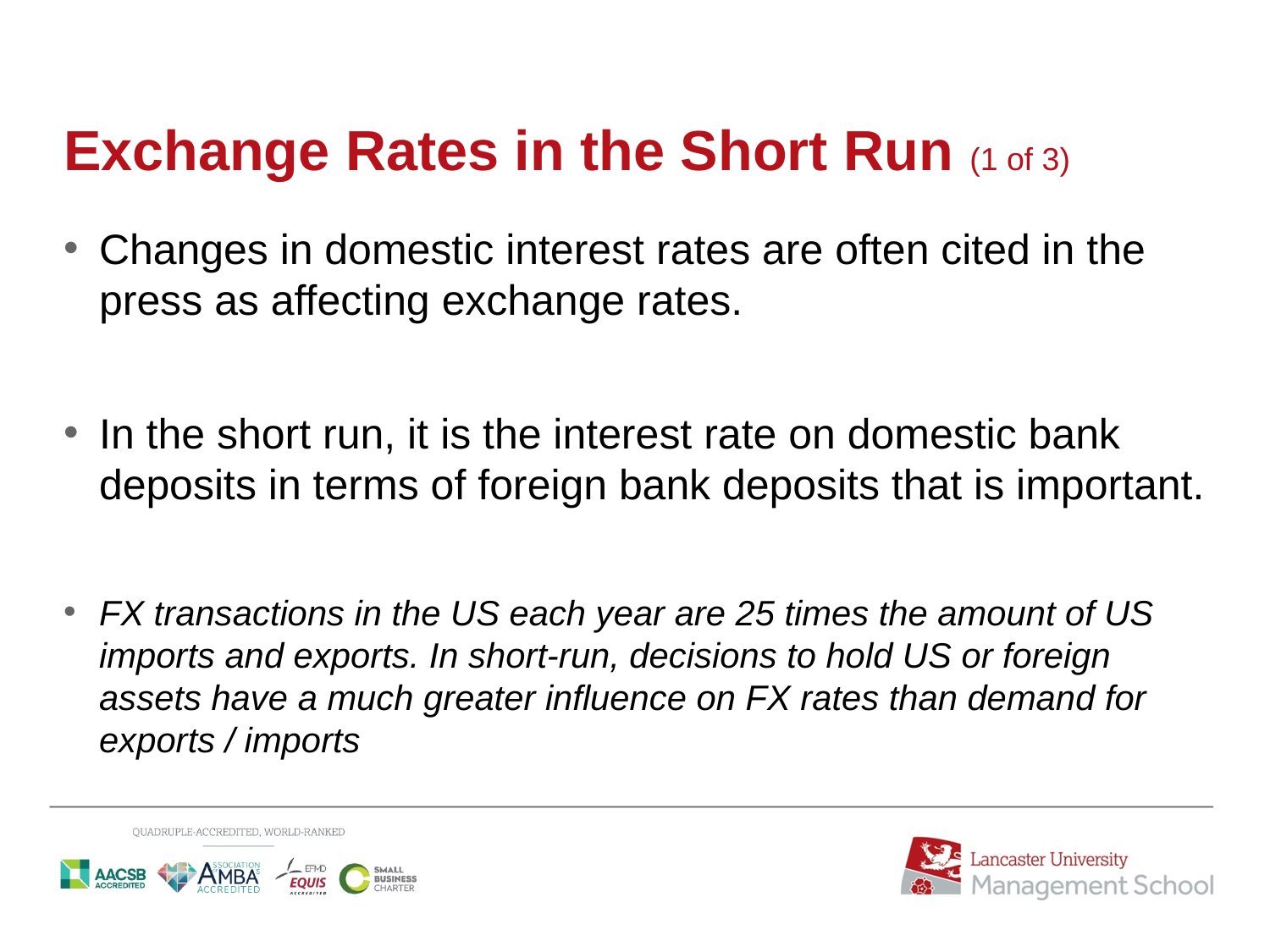

# Exchange Rates in the Short Run (1 of 3)
Changes in domestic interest rates are often cited in the press as affecting exchange rates.

In the short run, it is the interest rate on domestic bank deposits in terms of foreign bank deposits that is important.

FX transactions in the US each year are 25 times the amount of US imports and exports. In short-run, decisions to hold US or foreign assets have a much greater influence on FX rates than demand for exports / imports